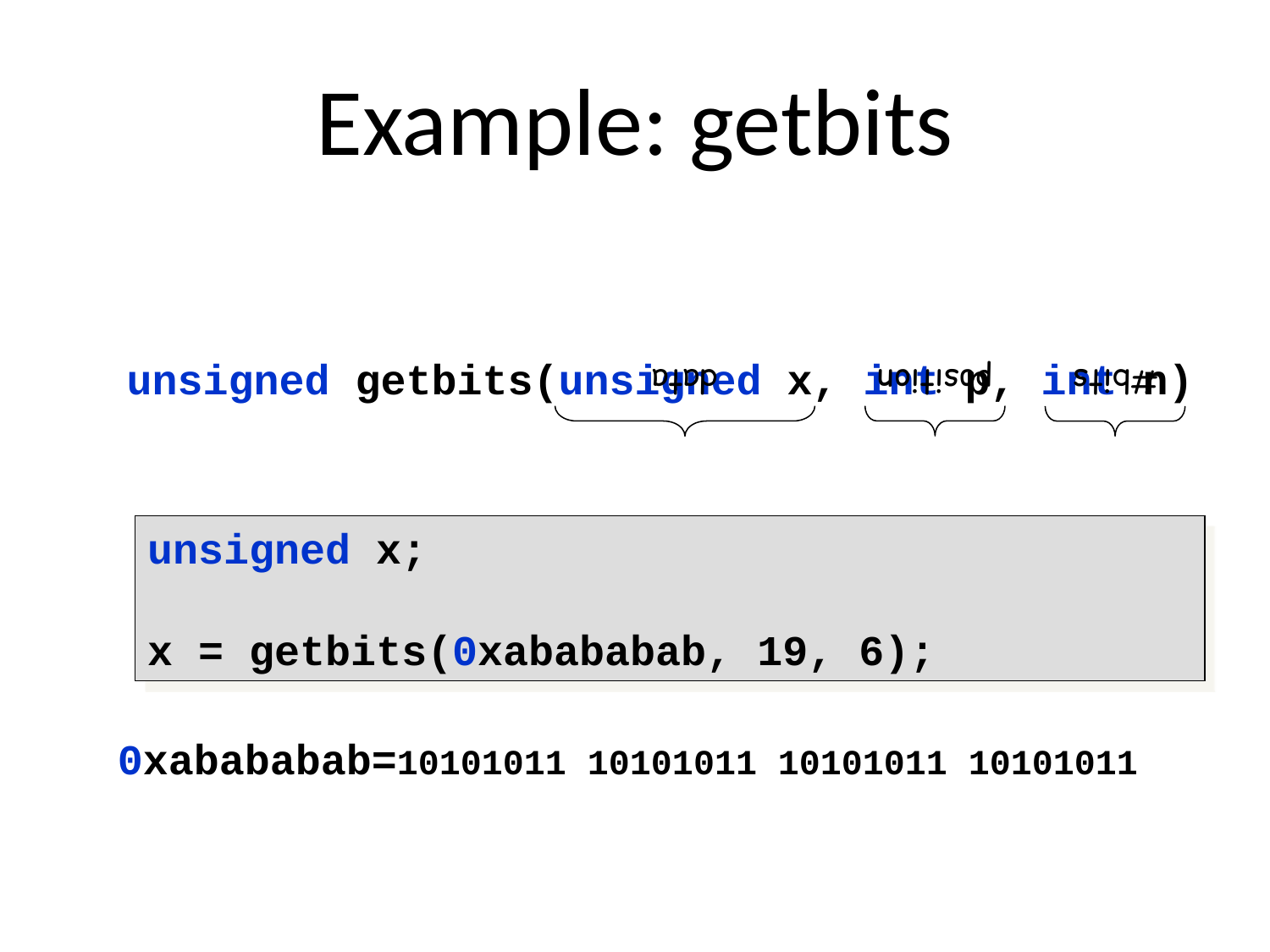

# Example: getbits

data
unsigned getbits(unsigned x, int p, int n)

position

#bits
unsigned x;

x = getbits(0xabababab, 19, 6);
0xabababab=10101011 10101011 10101011 10101011